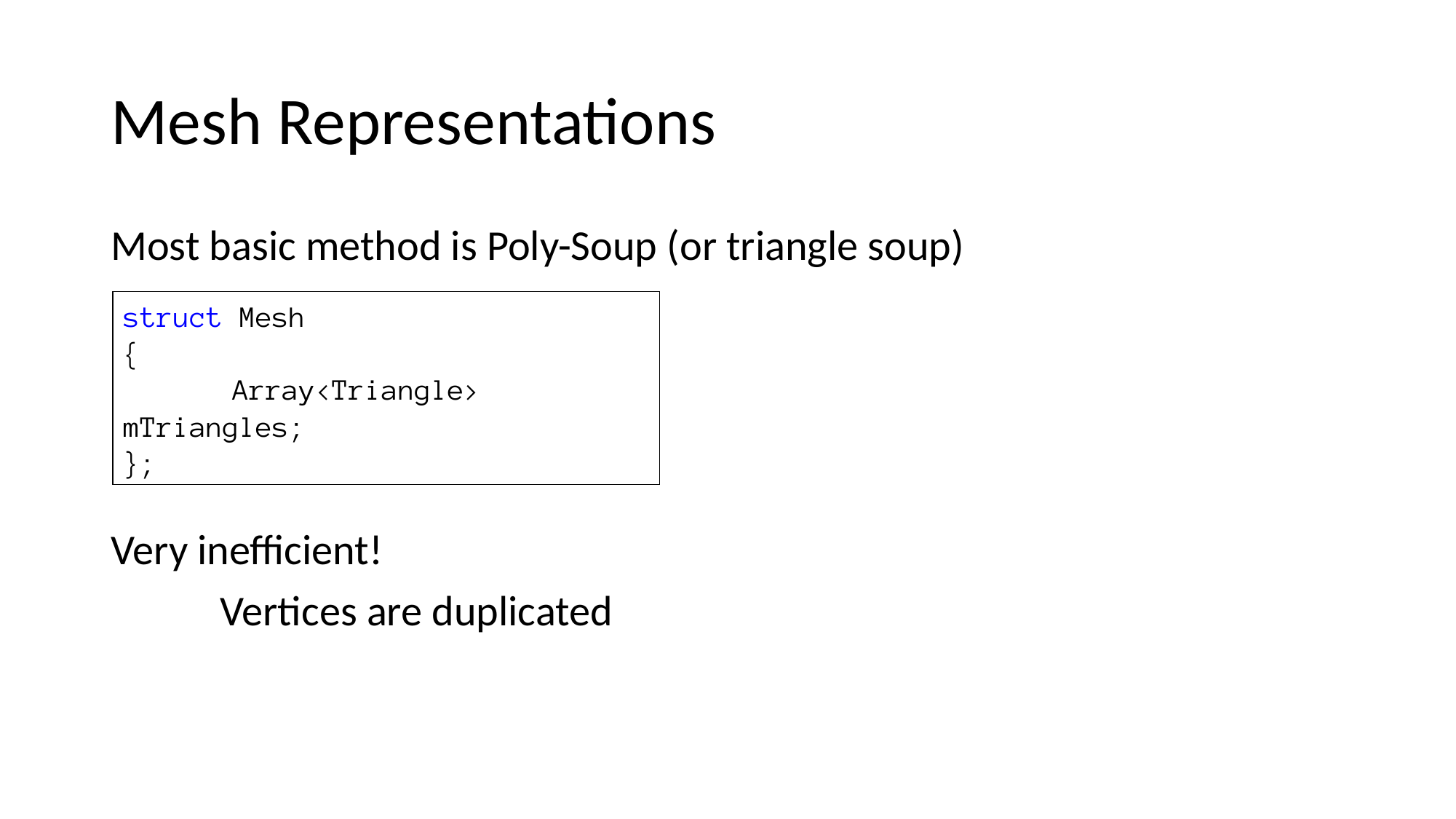

# Mesh Representations
Most basic method is Poly-Soup (or triangle soup)

Very inefficient!
	Vertices are duplicated
struct Mesh
{
	Array<Triangle> mTriangles;
};